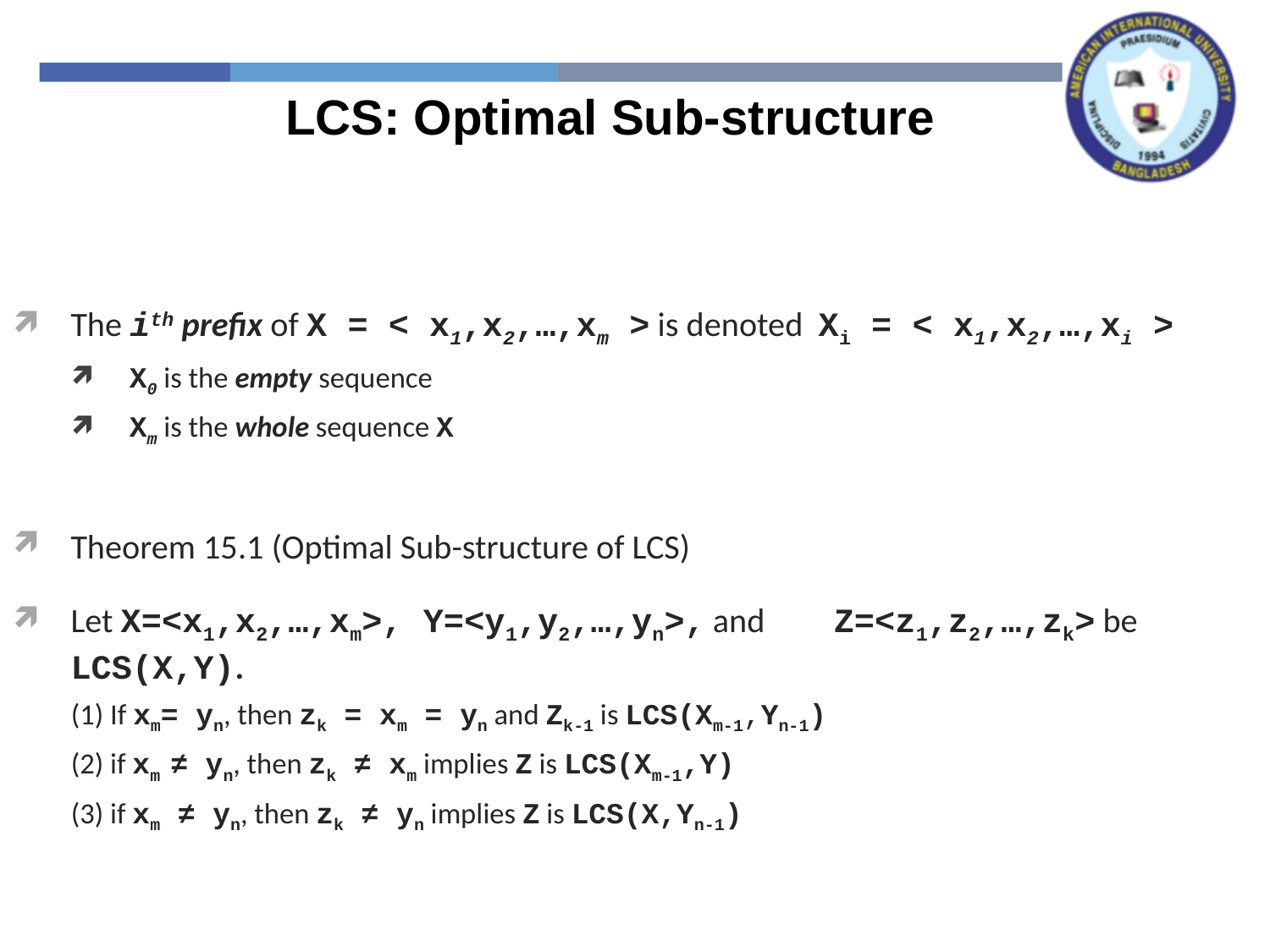

LCS: Optimal Sub-structure
The ith prefix of X = < x1,x2,…,xm > is denoted  Xi = < x1,x2,…,xi >
X0 is the empty sequence
Xm is the whole sequence X

Theorem 15.1 (Optimal Sub-structure of LCS)
Let X=<x1,x2,…,xm>, Y=<y1,y2,…,yn>, and         Z=<z1,z2,…,zk> be LCS(X,Y).
(1) If xm= yn, then zk = xm = yn and Zk-1 is LCS(Xm-1,Yn-1)
(2) if xm ≠ yn, then zk ≠ xm implies Z is LCS(Xm-1,Y)
(3) if xm ≠ yn, then zk ≠ yn implies Z is LCS(X,Yn-1)